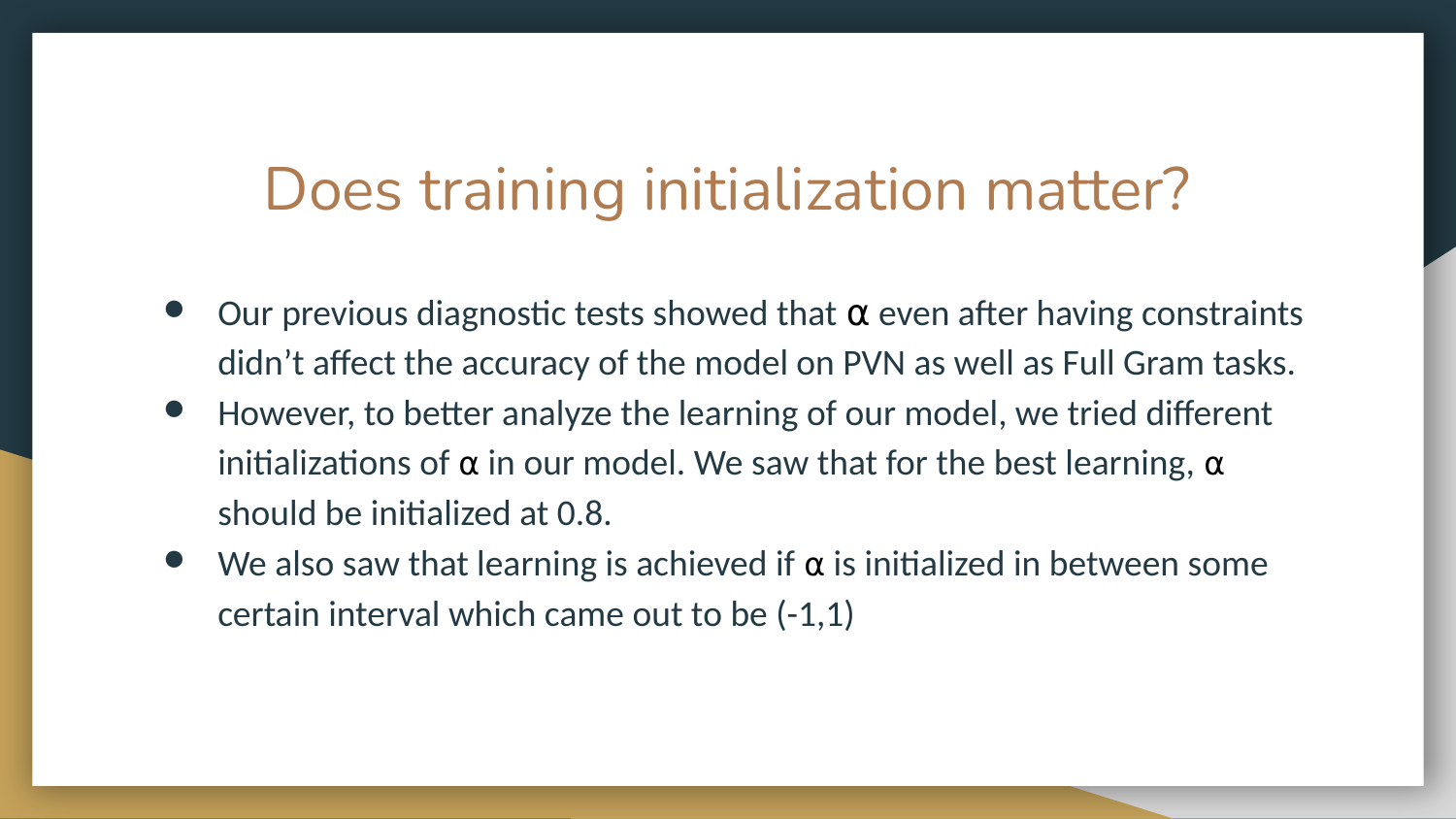

# Does training initialization matter?
Our previous diagnostic tests showed that ⍺ even after having constraints didn’t affect the accuracy of the model on PVN as well as Full Gram tasks.
However, to better analyze the learning of our model, we tried different initializations of ⍺ in our model. We saw that for the best learning, ⍺ should be initialized at 0.8.
We also saw that learning is achieved if ⍺ is initialized in between some certain interval which came out to be (-1,1)